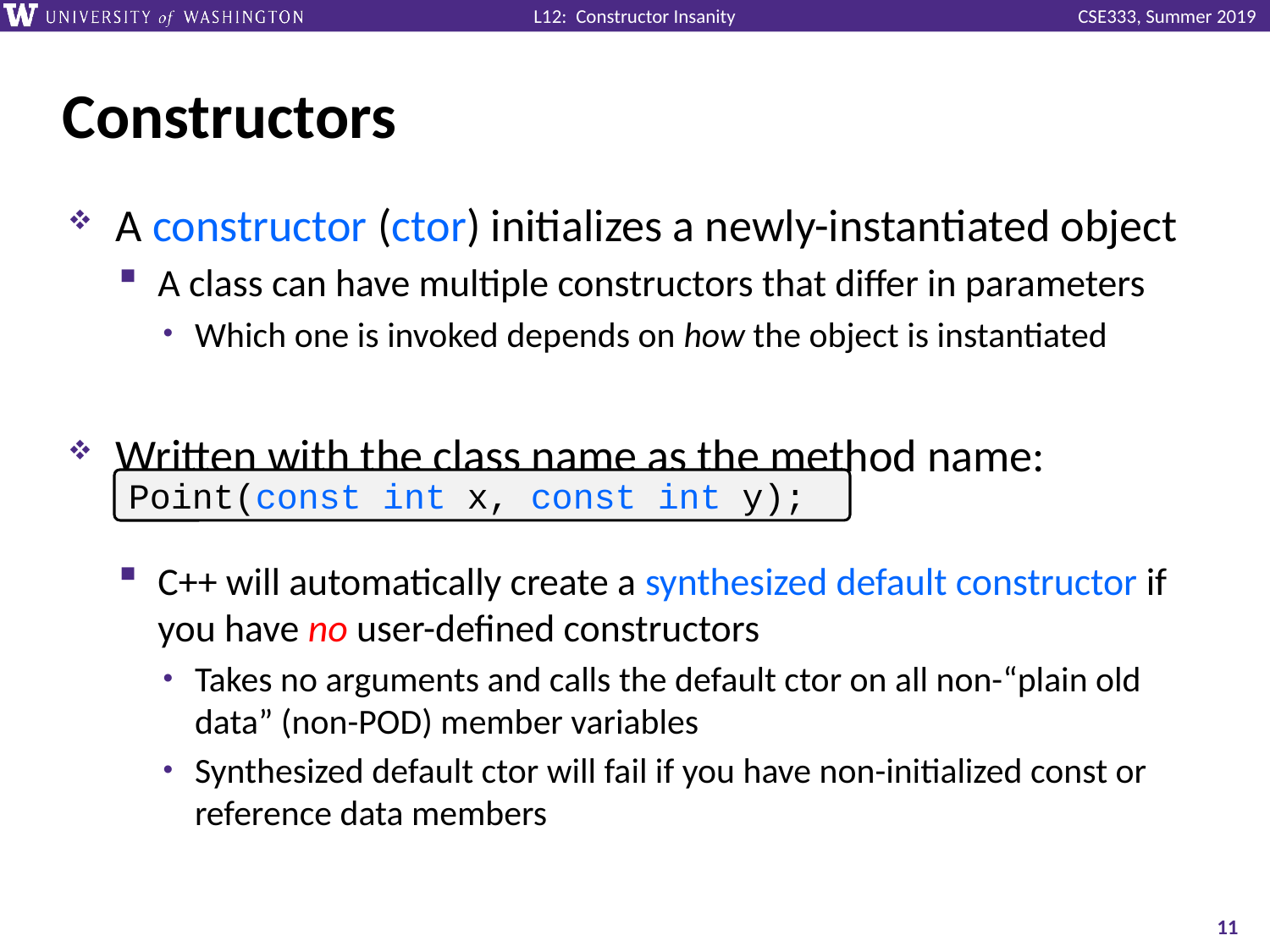

# Constructors
A constructor (ctor) initializes a newly-instantiated object
A class can have multiple constructors that differ in parameters
Which one is invoked depends on how the object is instantiated

Written with the class name as the method name:

C++ will automatically create a synthesized default constructor if you have no user-defined constructors
Takes no arguments and calls the default ctor on all non-“plain old data” (non-POD) member variables
Synthesized default ctor will fail if you have non-initialized const or reference data members
Point(const int x, const int y);
11